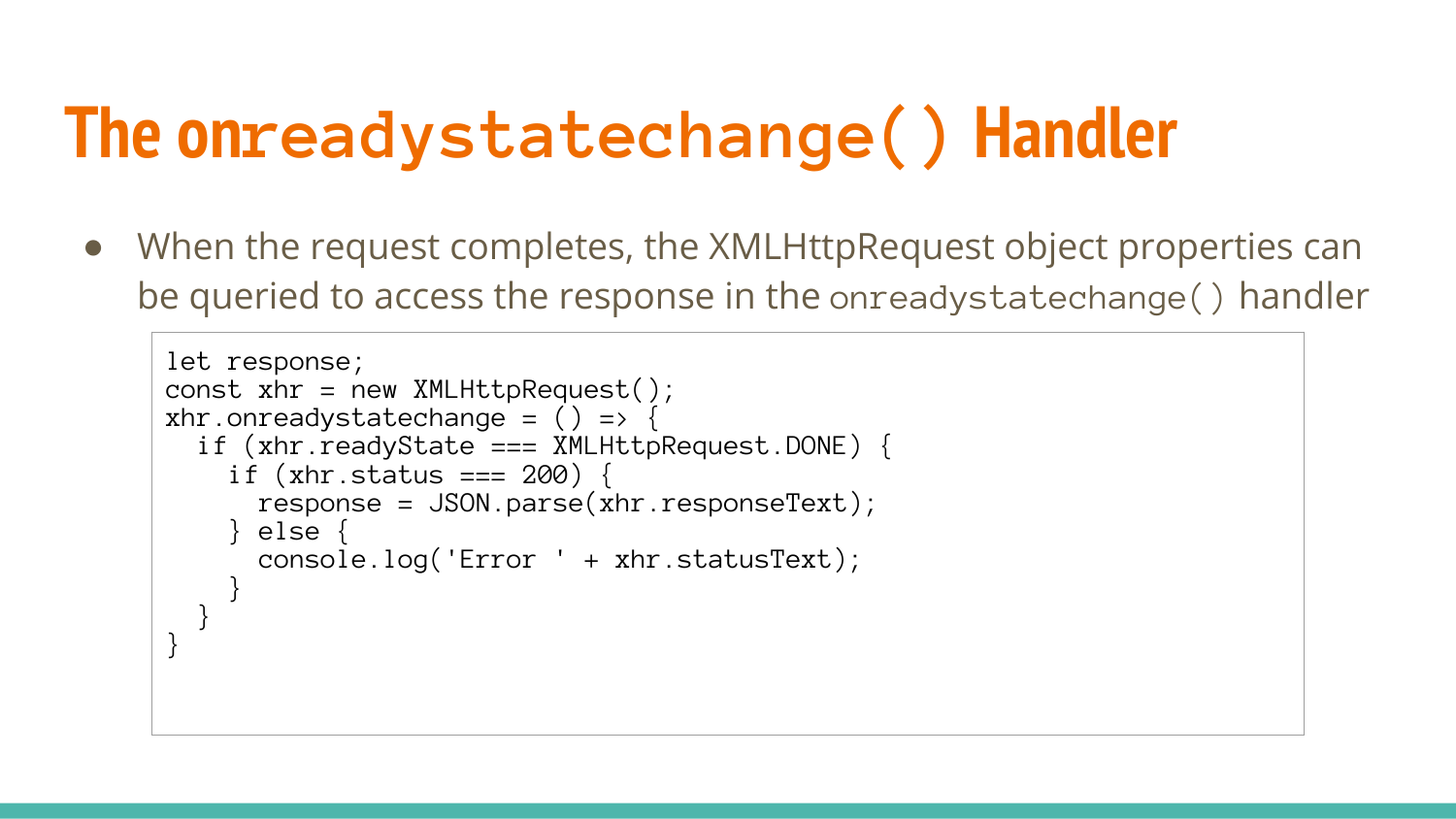

# The onreadystatechange() Handler
When the request completes, the XMLHttpRequest object properties can be queried to access the response in the onreadystatechange() handler

| let response; const xhr = new XMLHttpRequest(); xhr.onreadystatechange = () => { if (xhr.readyState === XMLHttpRequest.DONE) { if (xhr.status === 200) { response = JSON.parse(xhr.responseText); } else { console.log('Error ' + xhr.statusText); } } } |
| --- |